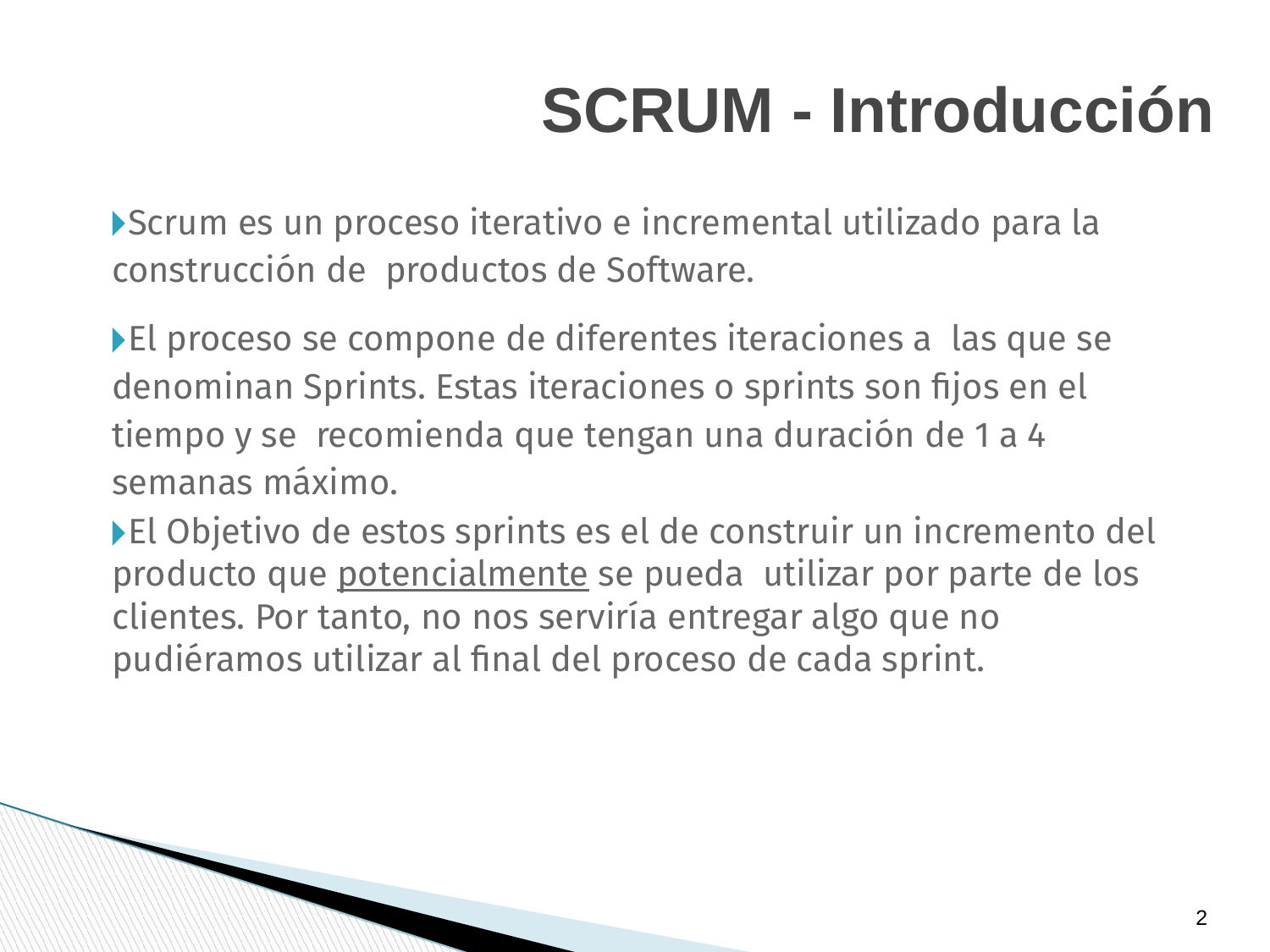

SCRUM - Introducción
Scrum es un proceso iterativo e incremental utilizado para la construcción de  productos de Software.
El proceso se compone de diferentes iteraciones a  las que se denominan Sprints. Estas iteraciones o sprints son fijos en el tiempo y se  recomienda que tengan una duración de 1 a 4 semanas máximo.
El Objetivo de estos sprints es el de construir un incremento del producto que potencialmente se pueda  utilizar por parte de los clientes. Por tanto, no nos serviría entregar algo que no  pudiéramos utilizar al final del proceso de cada sprint.

2